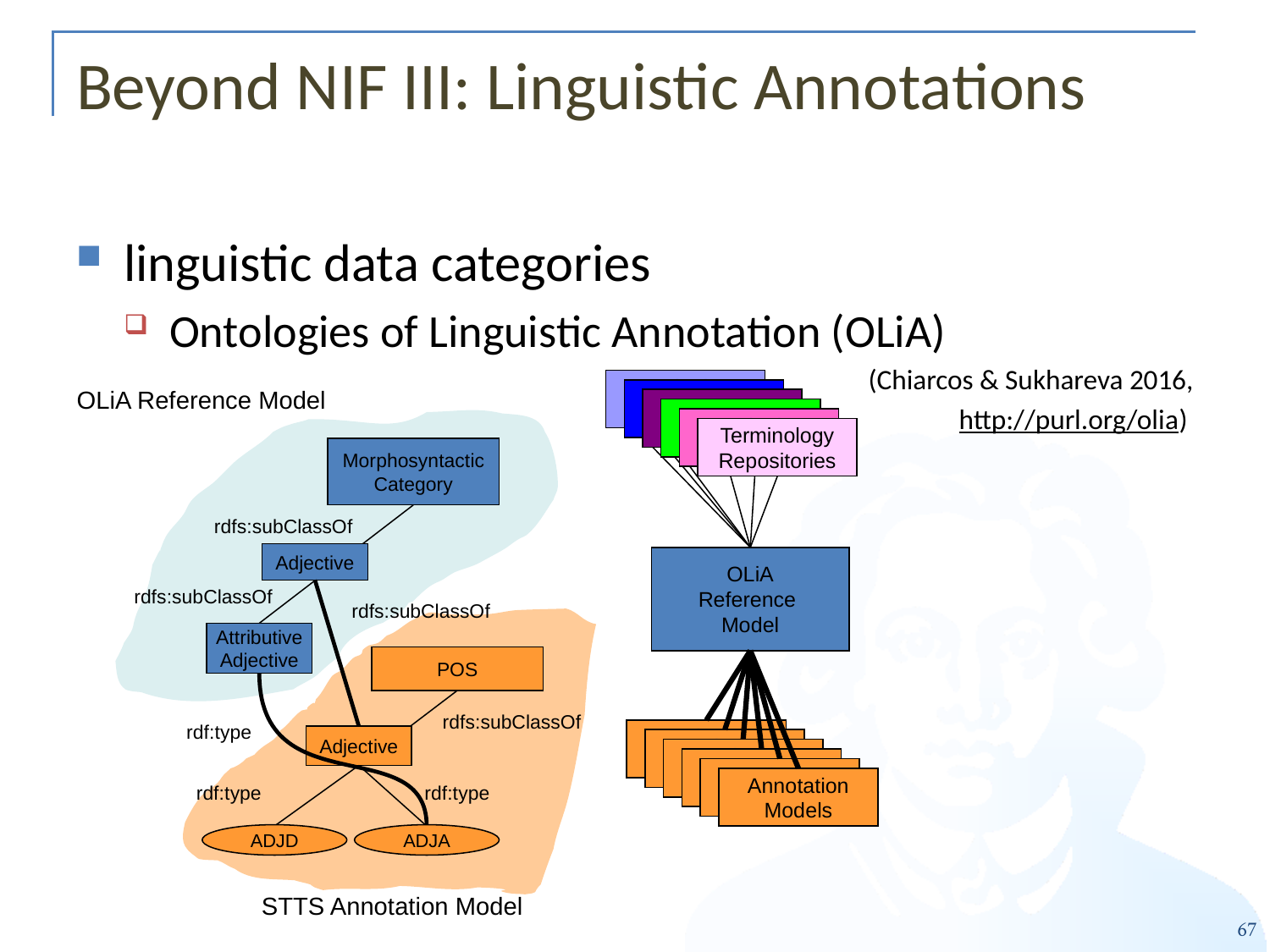

# Beyond NIF III: Linguistic Annotations
linguistic data categories
Ontologies of Linguistic Annotation (OLiA)
(Chiarcos & Sukhareva 2016,
http://purl.org/olia)
Terminology
Repositories
OLiA Reference Model
Terminology
Repositories
Terminology
Repositories
Terminology
Repositories

Terminology
Repositories
Terminology
Repositories
Morphosyntactic
Category
rdfs:subClassOf
Adjective
OLiA
Reference
Model
rdfs:subClassOf
rdfs:subClassOf

Attributive
Adjective
POS
rdfs:subClassOf
rdf:type
Terminology
Repositories
Adjective
Terminology
Repositories
Terminology
Repositories
Terminology
Repositories
Terminology
Repositories
Annotation
Models
rdf:type
rdf:type
ADJD
ADJA
STTS Annotation Model
67